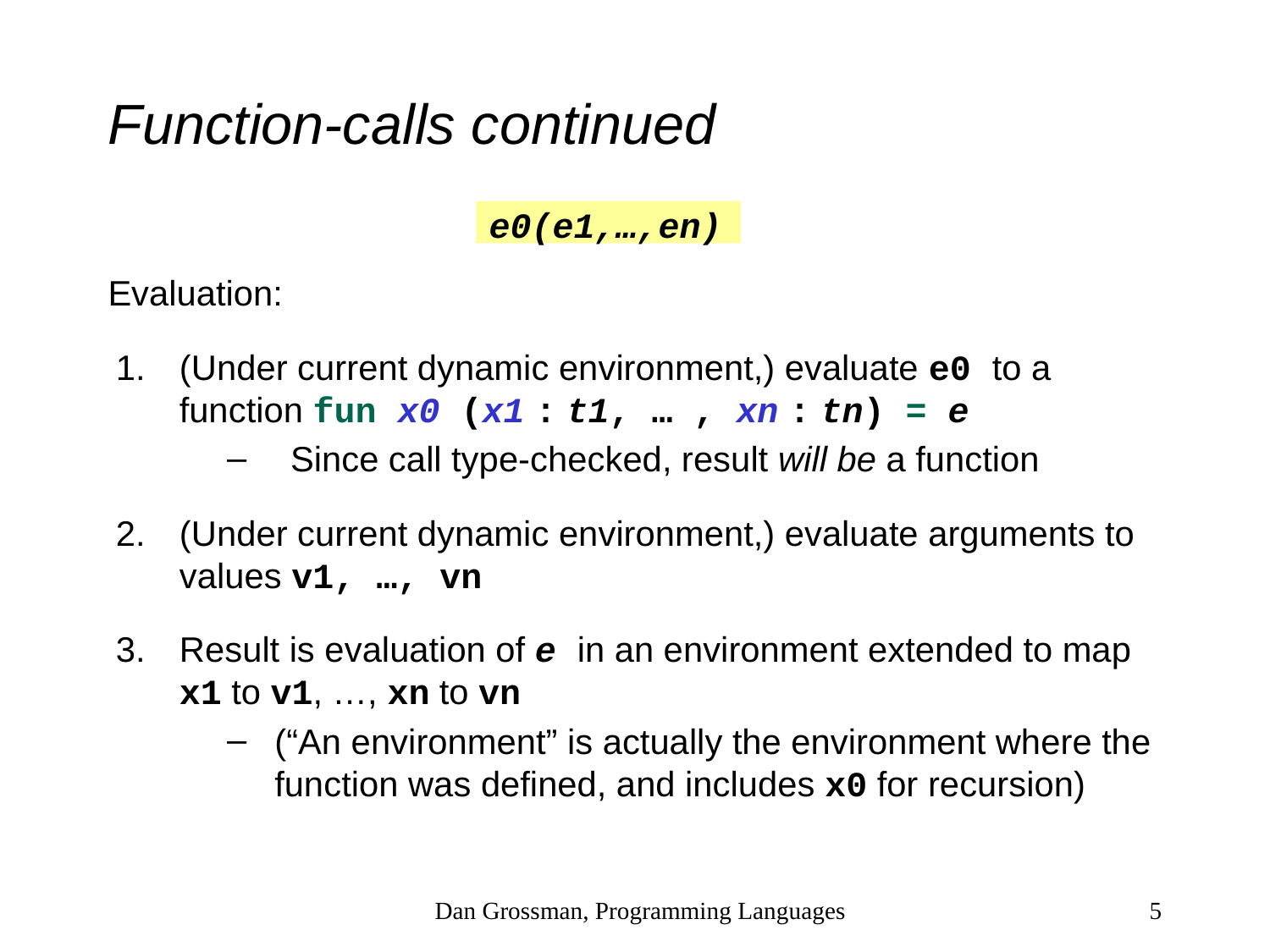

# Function-calls continued
e0(e1,…,en)

Evaluation:

(Under current dynamic environment,) evaluate e0 to a function fun x0 (x1 : t1, … , xn : tn) = e
Since call type-checked, result will be a function

(Under current dynamic environment,) evaluate arguments to values v1, …, vn

Result is evaluation of e in an environment extended to map x1 to v1, …, xn to vn
(“An environment” is actually the environment where the function was defined, and includes x0 for recursion)
Dan Grossman, Programming Languages
5